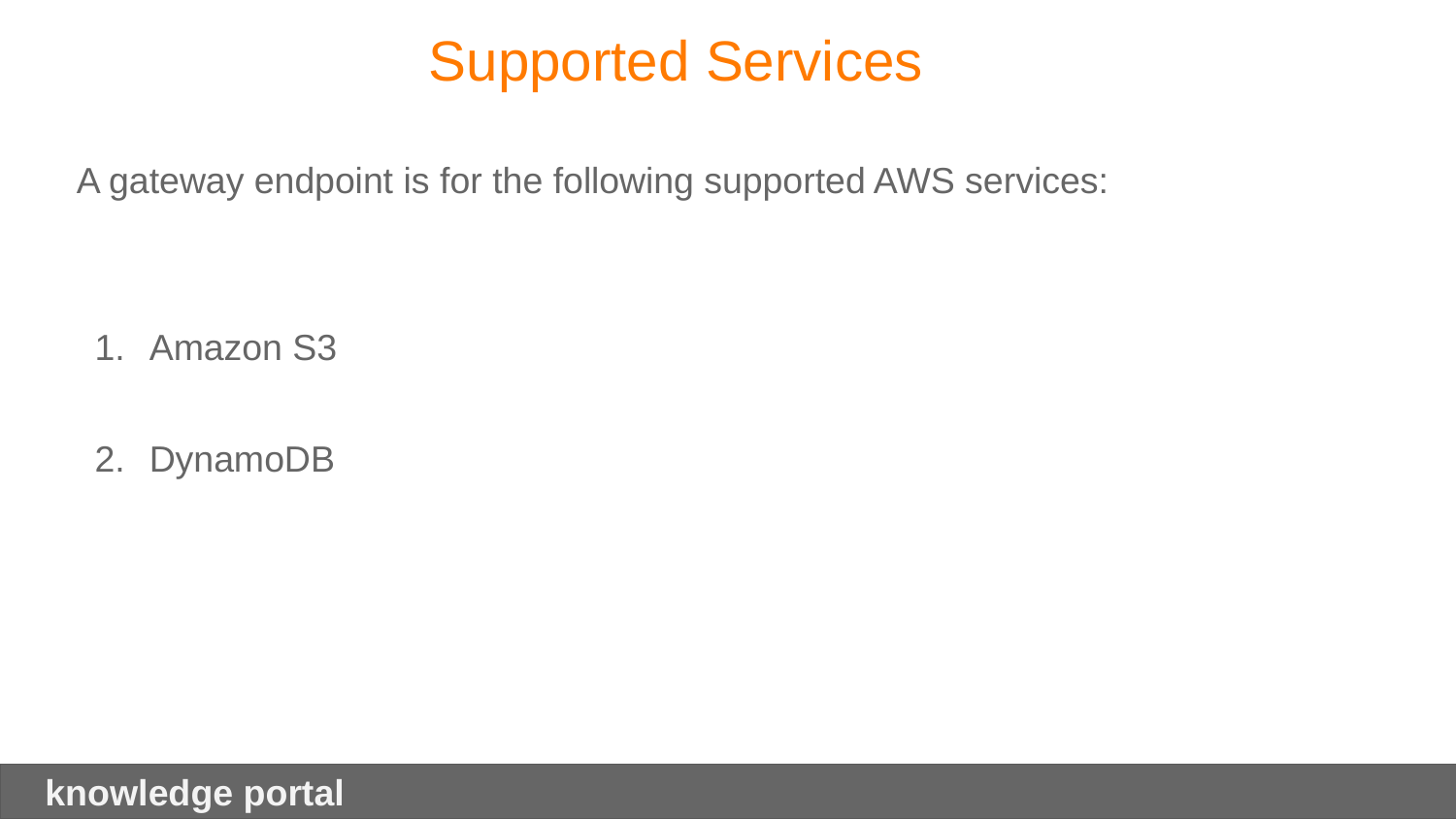

Supported Services
A gateway endpoint is for the following supported AWS services:

Amazon S3

DynamoDB

   knowledge portal